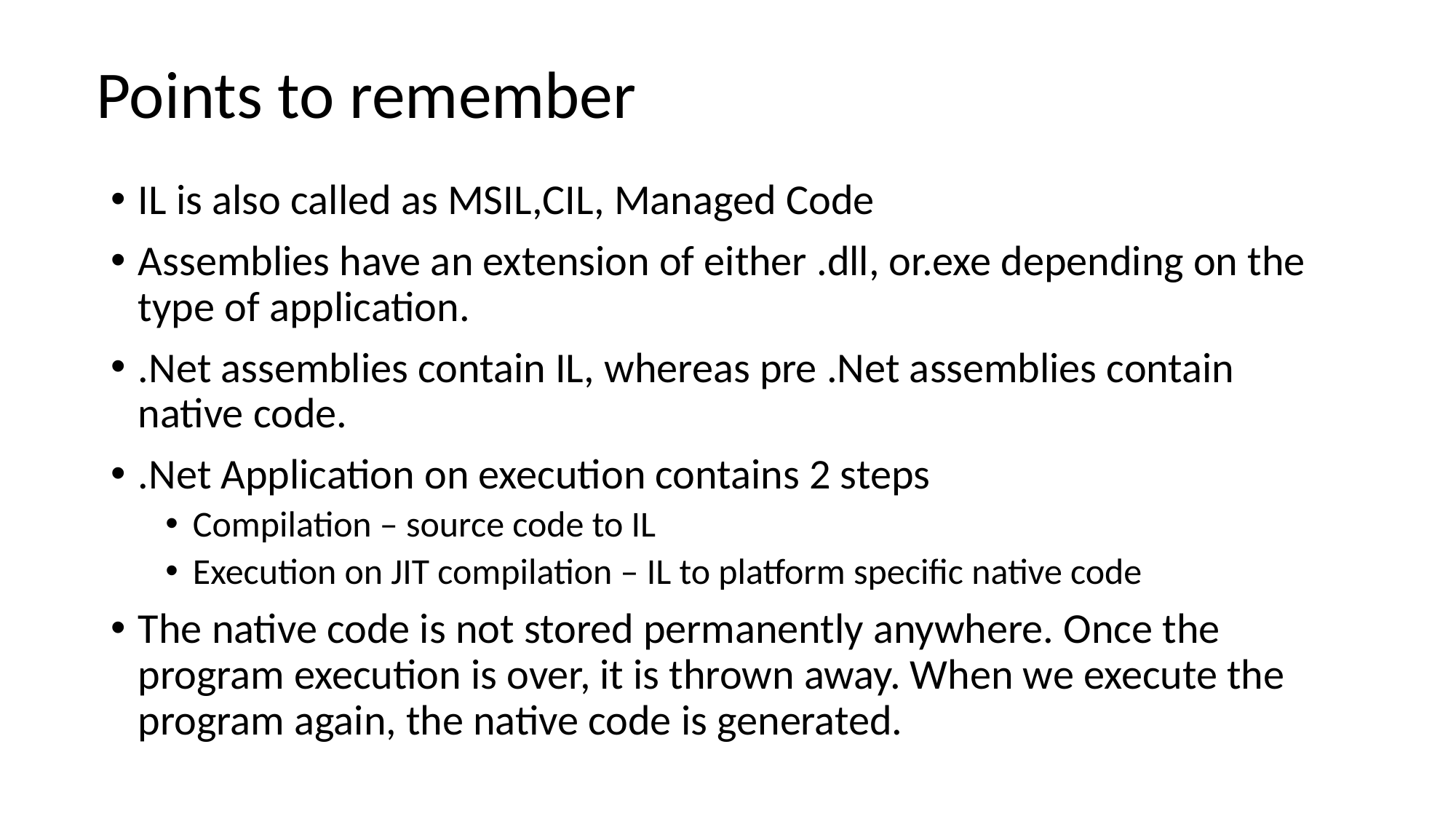

# Points to remember
IL is also called as MSIL,CIL, Managed Code
Assemblies have an extension of either .dll, or.exe depending on the type of application.
.Net assemblies contain IL, whereas pre .Net assemblies contain native code.
.Net Application on execution contains 2 steps
Compilation – source code to IL
Execution on JIT compilation – IL to platform specific native code
The native code is not stored permanently anywhere. Once the program execution is over, it is thrown away. When we execute the program again, the native code is generated.